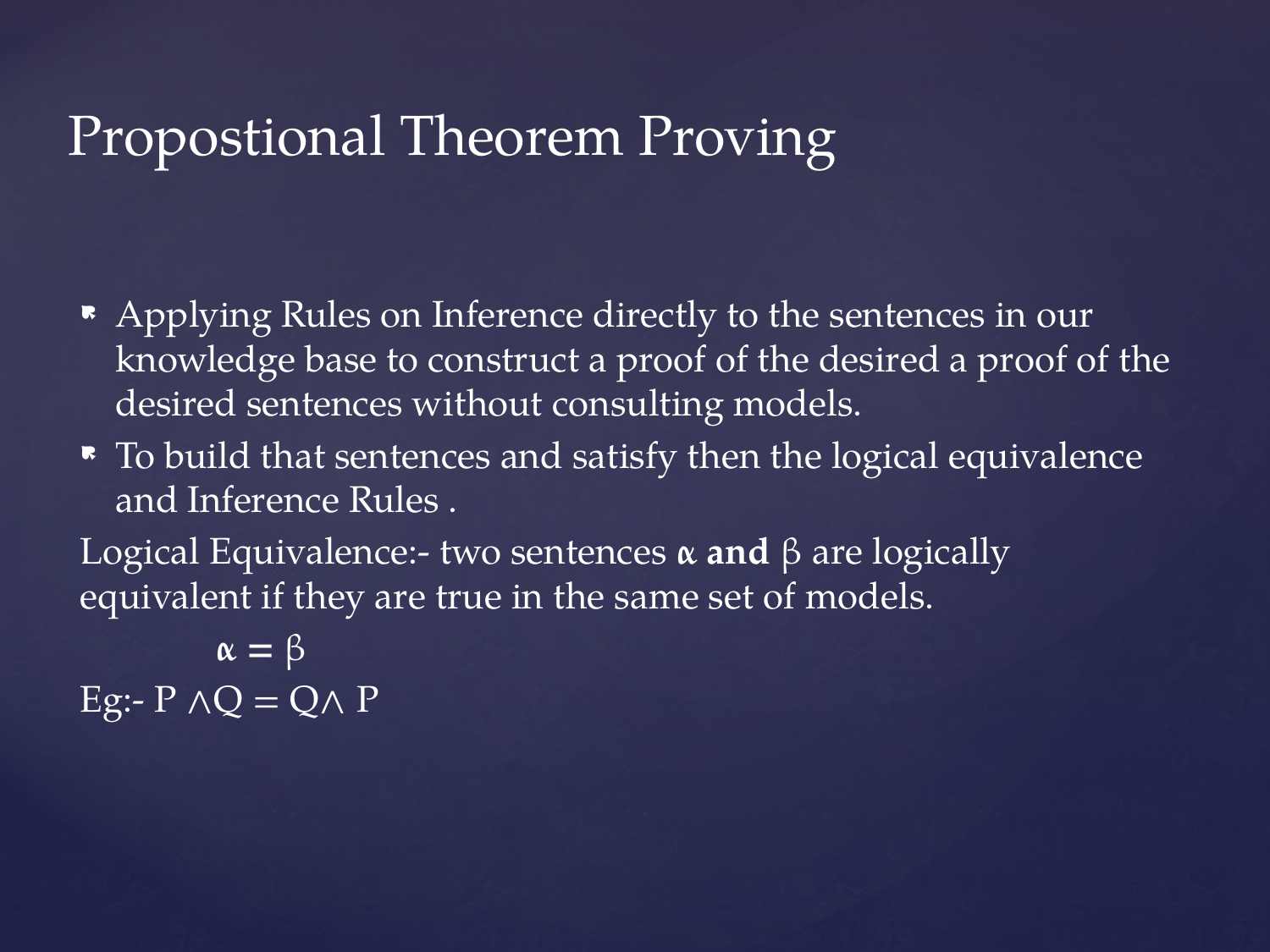

# Propostional Theorem Proving
Applying Rules on Inference directly to the sentences in our knowledge base to construct a proof of the desired a proof of the desired sentences without consulting models.
To build that sentences and satisfy then the logical equivalence and Inference Rules .
Logical Equivalence:- two sentences α and β are logically equivalent if they are true in the same set of models.
	 α = β
Eg:- P ∧Q = Q∧ P